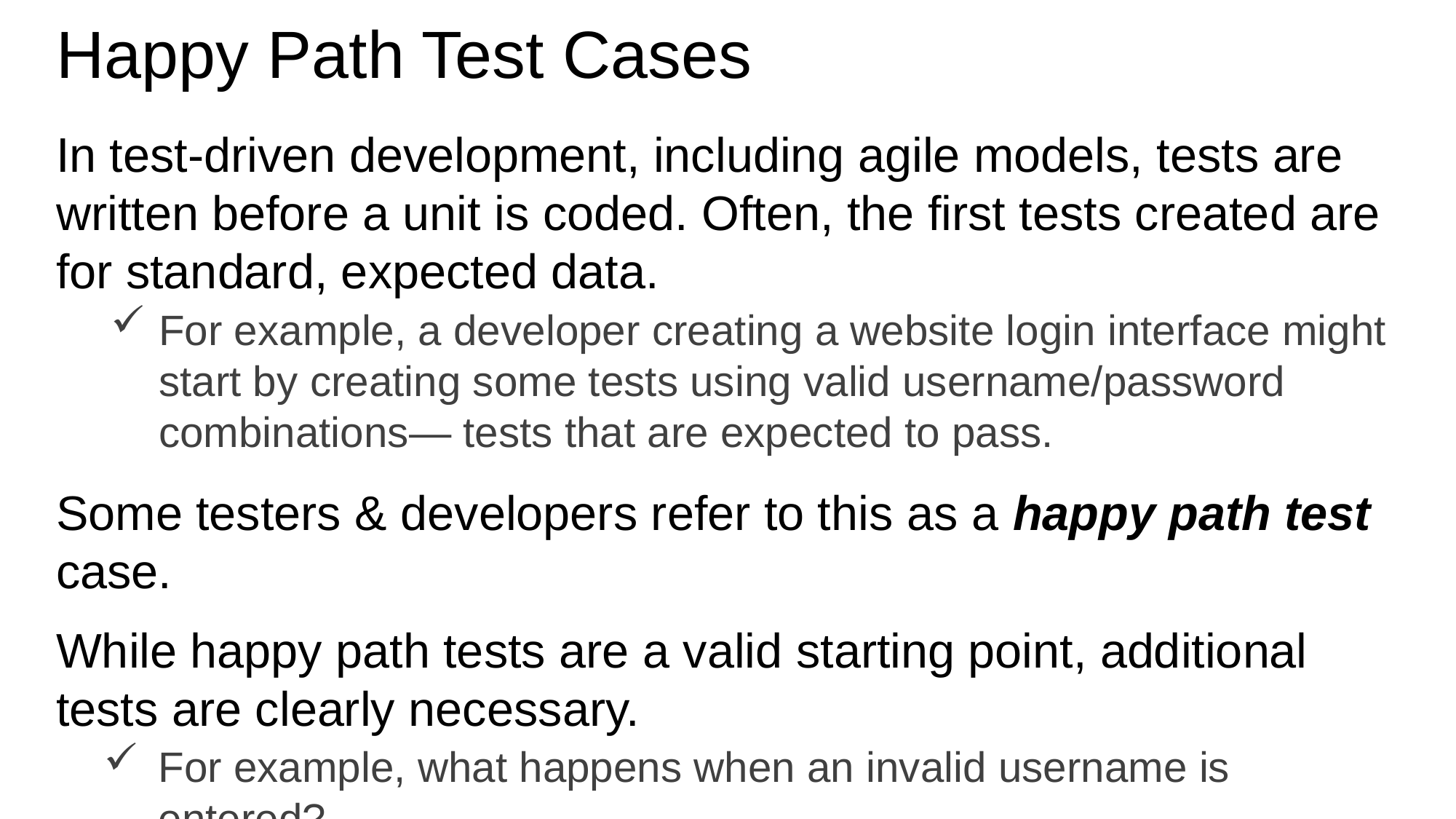

# Happy Path Test Cases
In test-driven development, including agile models, tests are written before a unit is coded. Often, the first tests created are for standard, expected data.
For example, a developer creating a website login interface might start by creating some tests using valid username/password combinations— tests that are expected to pass.
Some testers & developers refer to this as a happy path test case.
While happy path tests are a valid starting point, additional tests are clearly necessary.
For example, what happens when an invalid username is entered?